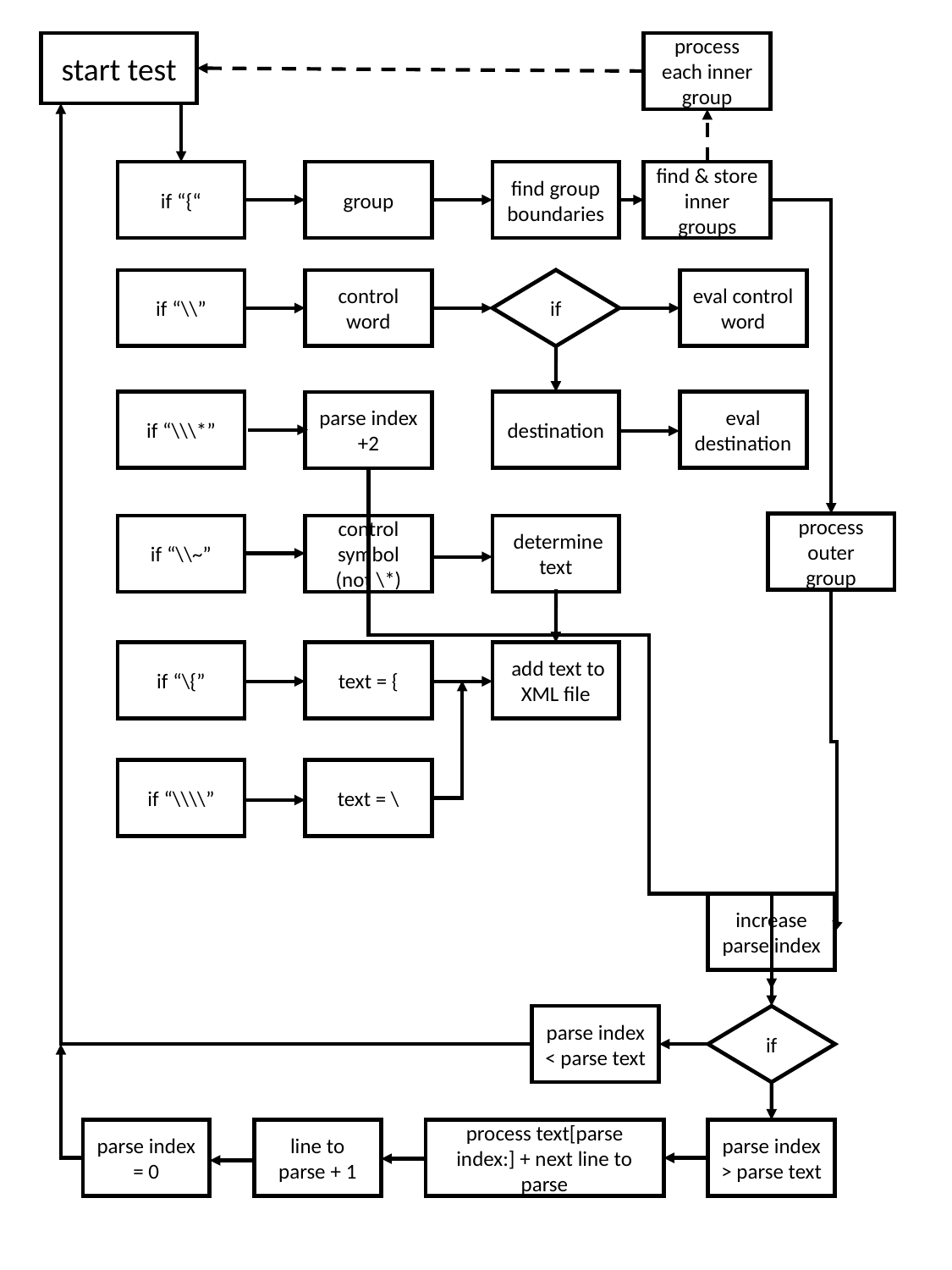

start test
process each inner group
if “{“
group
find group boundaries
find & store inner groups
if “\\”
control word
if
eval control word
if “\\\*”
destination
eval destination
parse index +2
process outer group
if “\\~”
control symbol (not \*)
 determine text
if “\{”
text = {
 add text to XML file
if “\\\\”
text = \
increase parse index
parse index < parse text
if
parse index = 0
line to parse + 1
process text[parse index:] + next line to parse
parse index > parse text